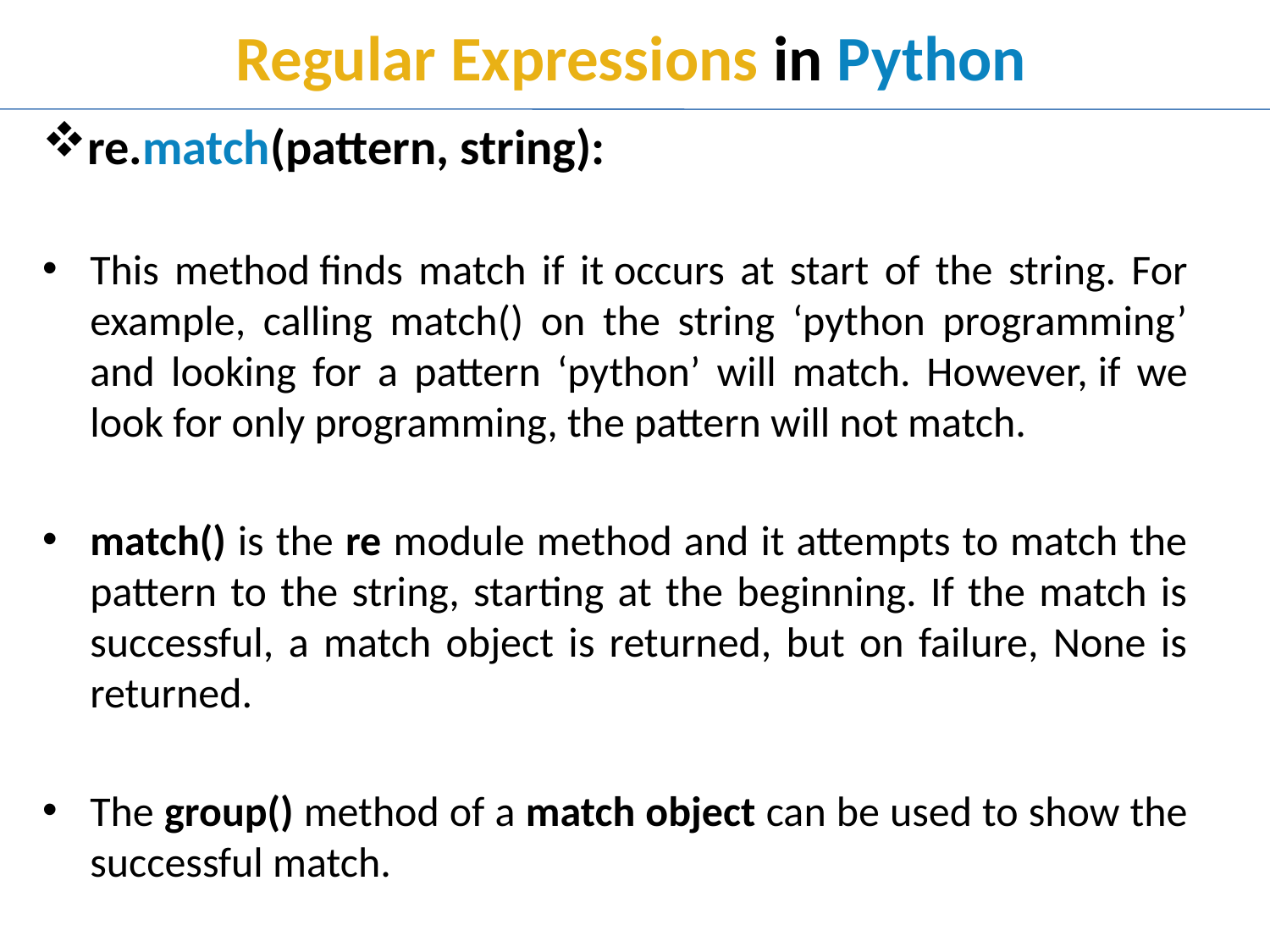

# Regular Expressions in Python
re.match(pattern, string):

This method finds match if it occurs at start of the string. For example, calling match() on the string ‘python programming’ and looking for a pattern ‘python’ will match. However, if we look for only programming, the pattern will not match.

match() is the re module method and it attempts to match the pattern to the string, starting at the beginning. If the match is successful, a match object is returned, but on failure, None is returned.

The group() method of a match object can be used to show the successful match.